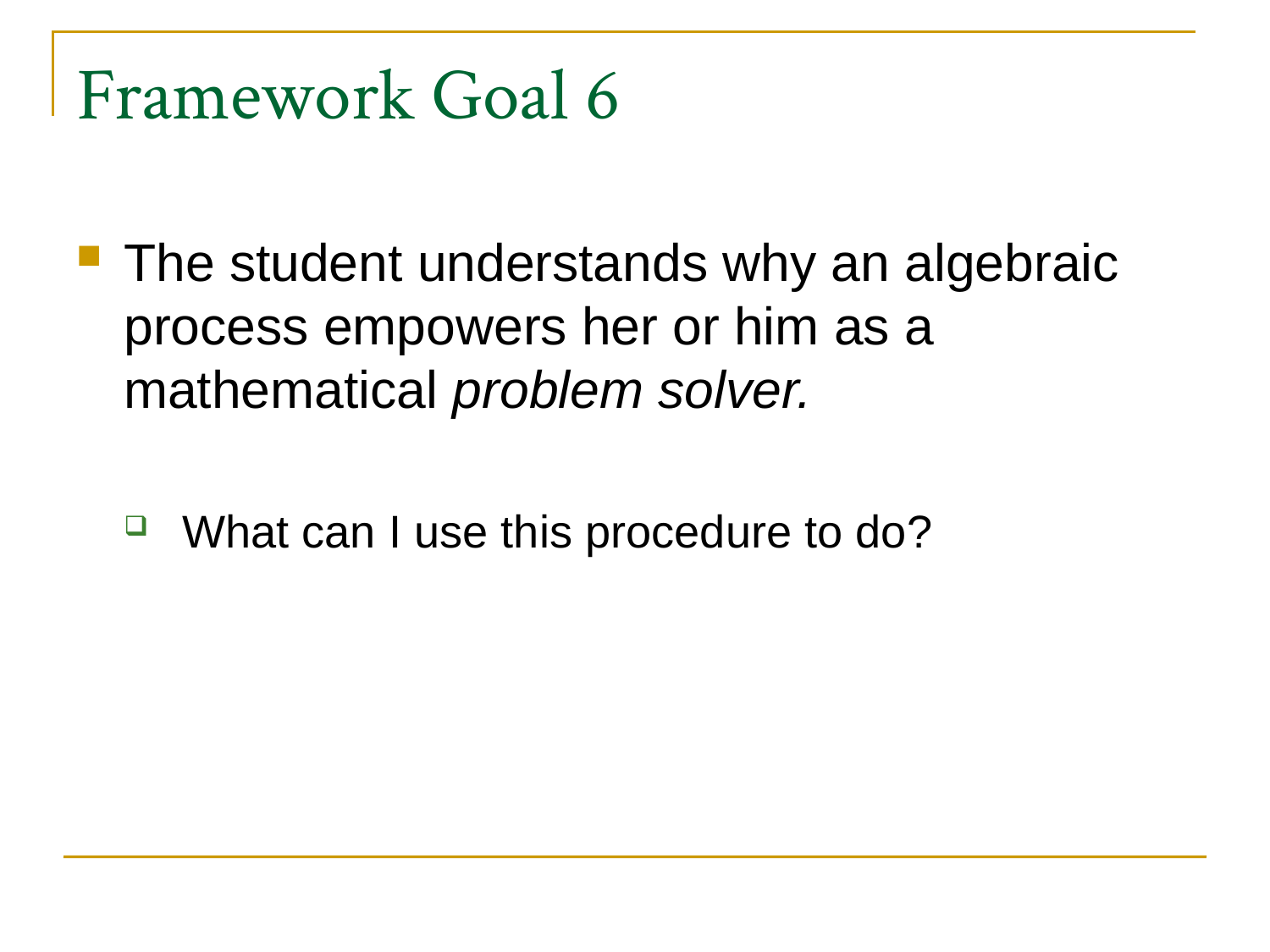

# Framework Goal 6
The student understands why an algebraic process empowers her or him as a mathematical problem solver.

 What can I use this procedure to do?